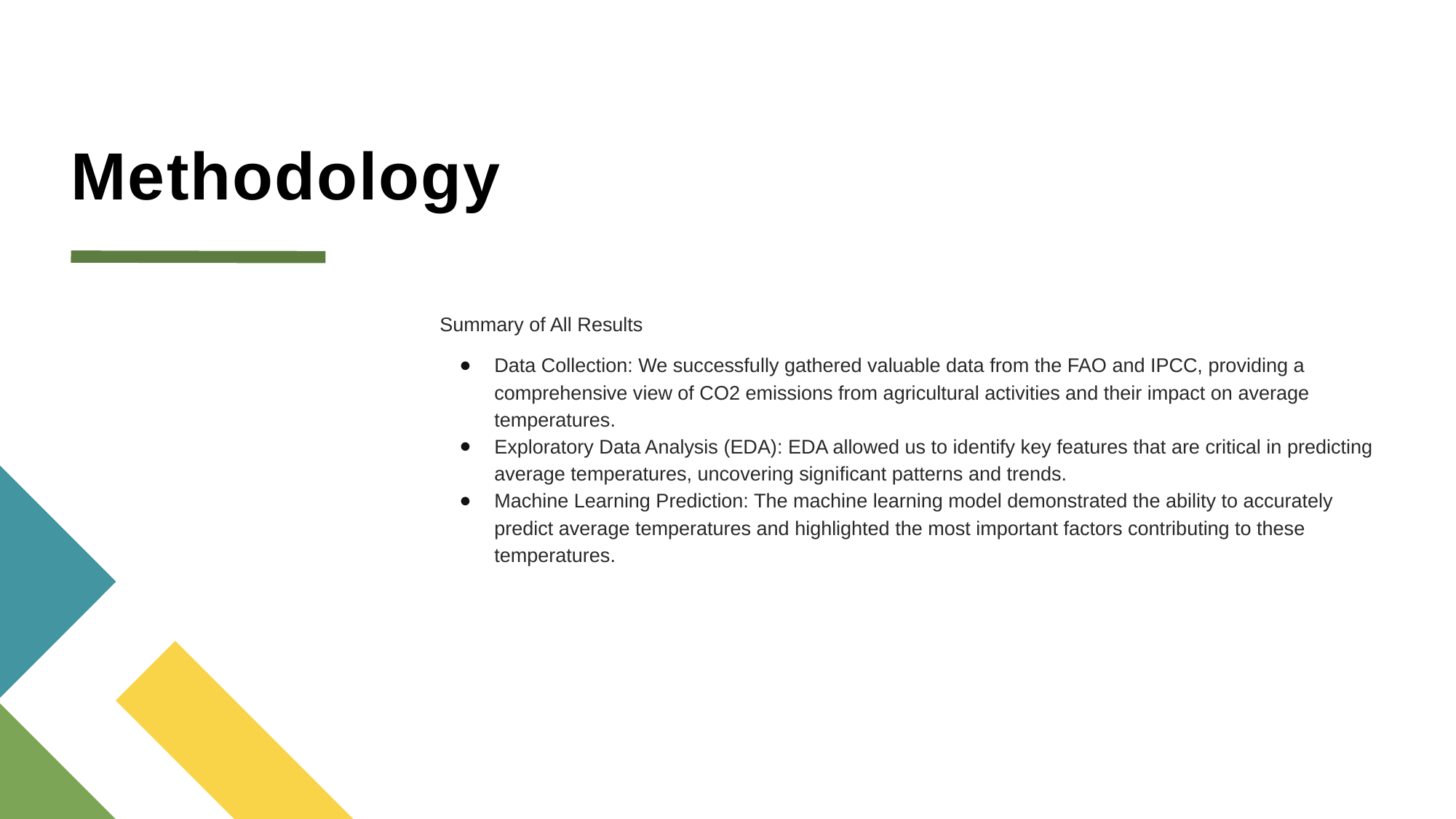

# Methodology
Summary of All Results
Data Collection: We successfully gathered valuable data from the FAO and IPCC, providing a comprehensive view of CO2 emissions from agricultural activities and their impact on average temperatures.
Exploratory Data Analysis (EDA): EDA allowed us to identify key features that are critical in predicting average temperatures, uncovering significant patterns and trends.
Machine Learning Prediction: The machine learning model demonstrated the ability to accurately predict average temperatures and highlighted the most important factors contributing to these temperatures.